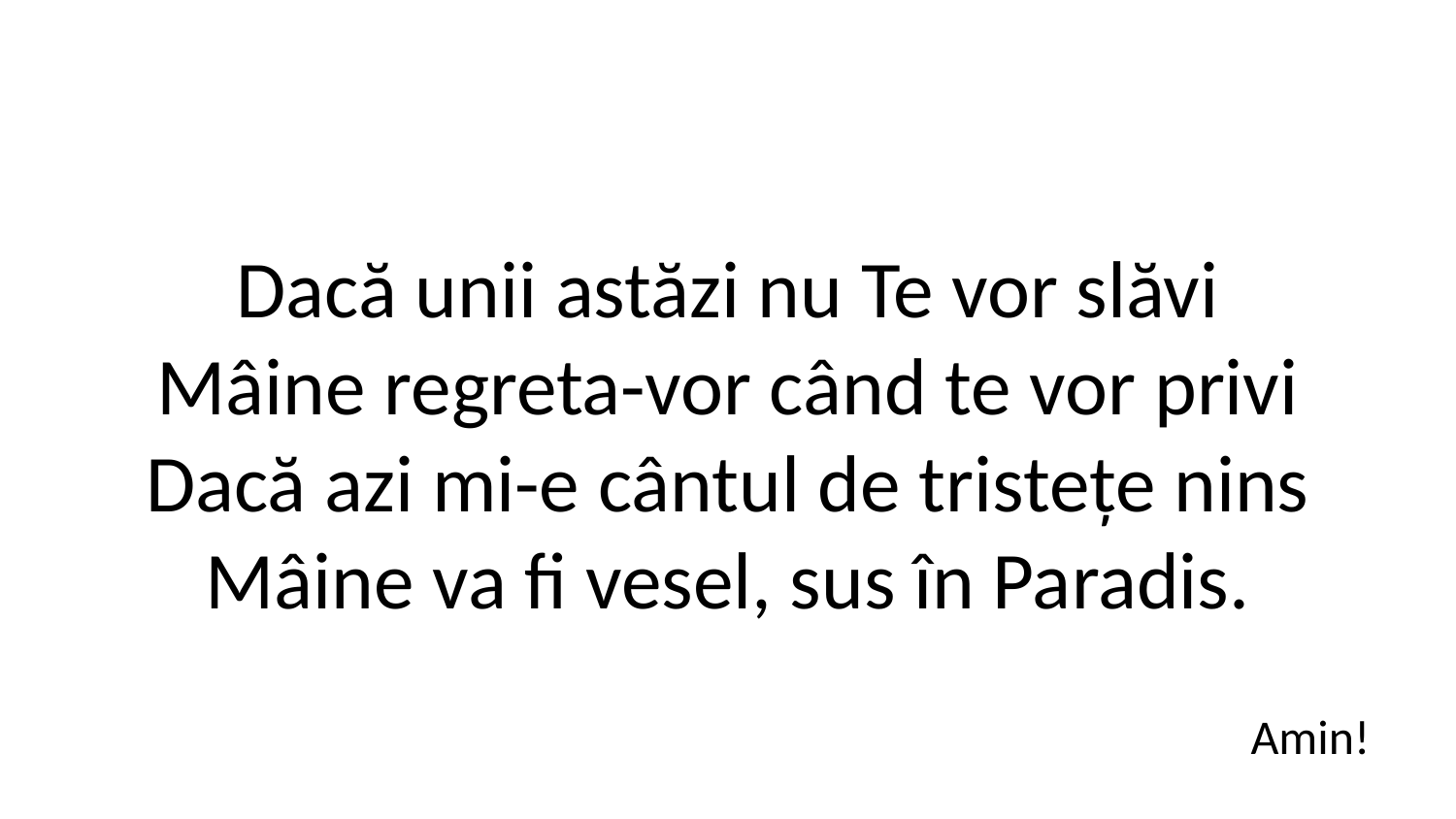

Dacă unii astăzi nu Te vor slăvi
Mâine regreta-vor când te vor privi
Dacă azi mi-e cântul de tristețe nins
Mâine va fi vesel, sus în Paradis.

Amin!